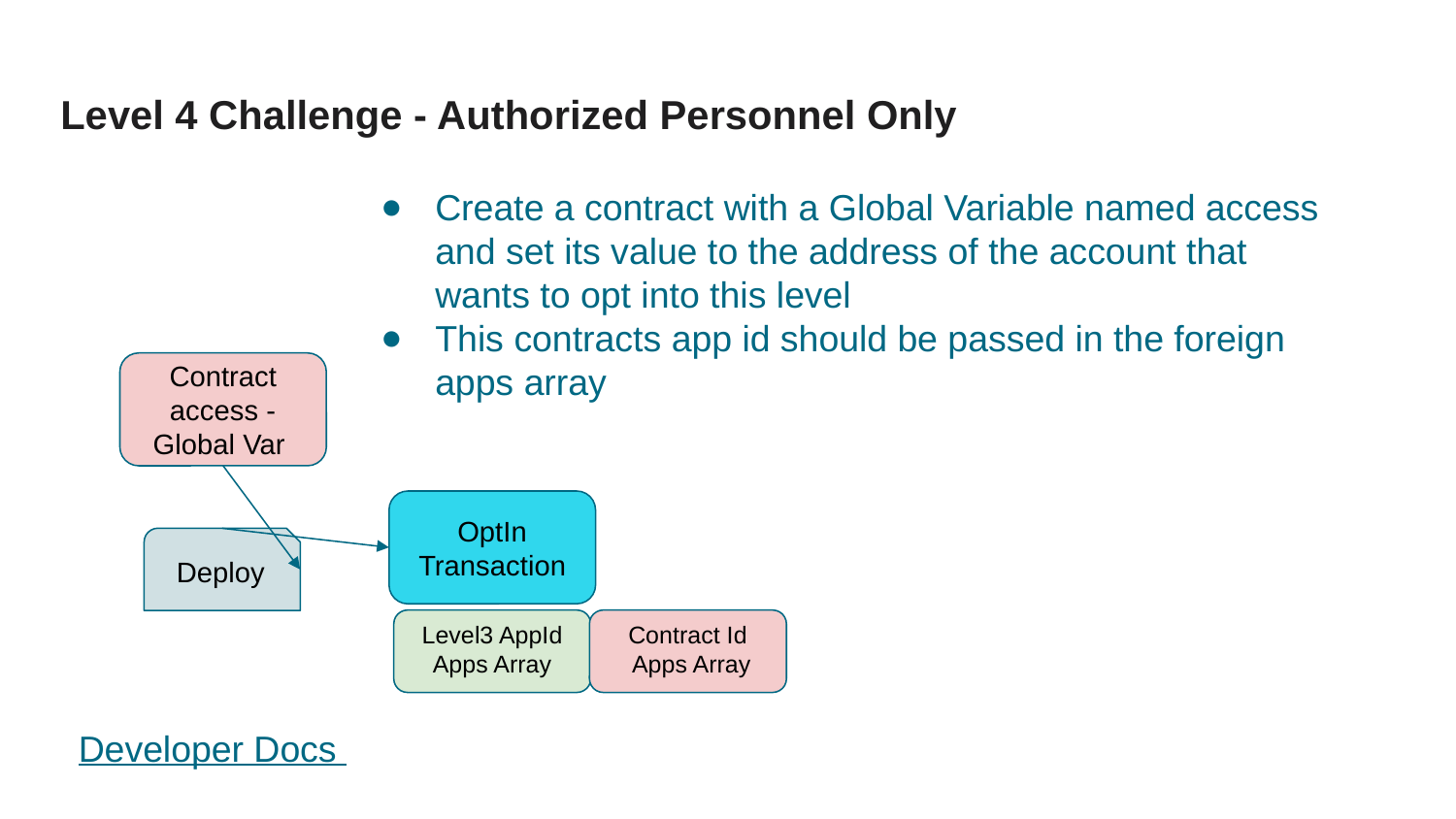

# Level 4 Challenge - Authorized Personnel Only
Create a contract with a Global Variable named access and set its value to the address of the account that wants to opt into this level
This contracts app id should be passed in the foreign apps array

Contract
access - Global Var
OptIn Transaction
Deploy

Level3 AppId Apps Array

Contract Id
 Apps Array

Developer Docs